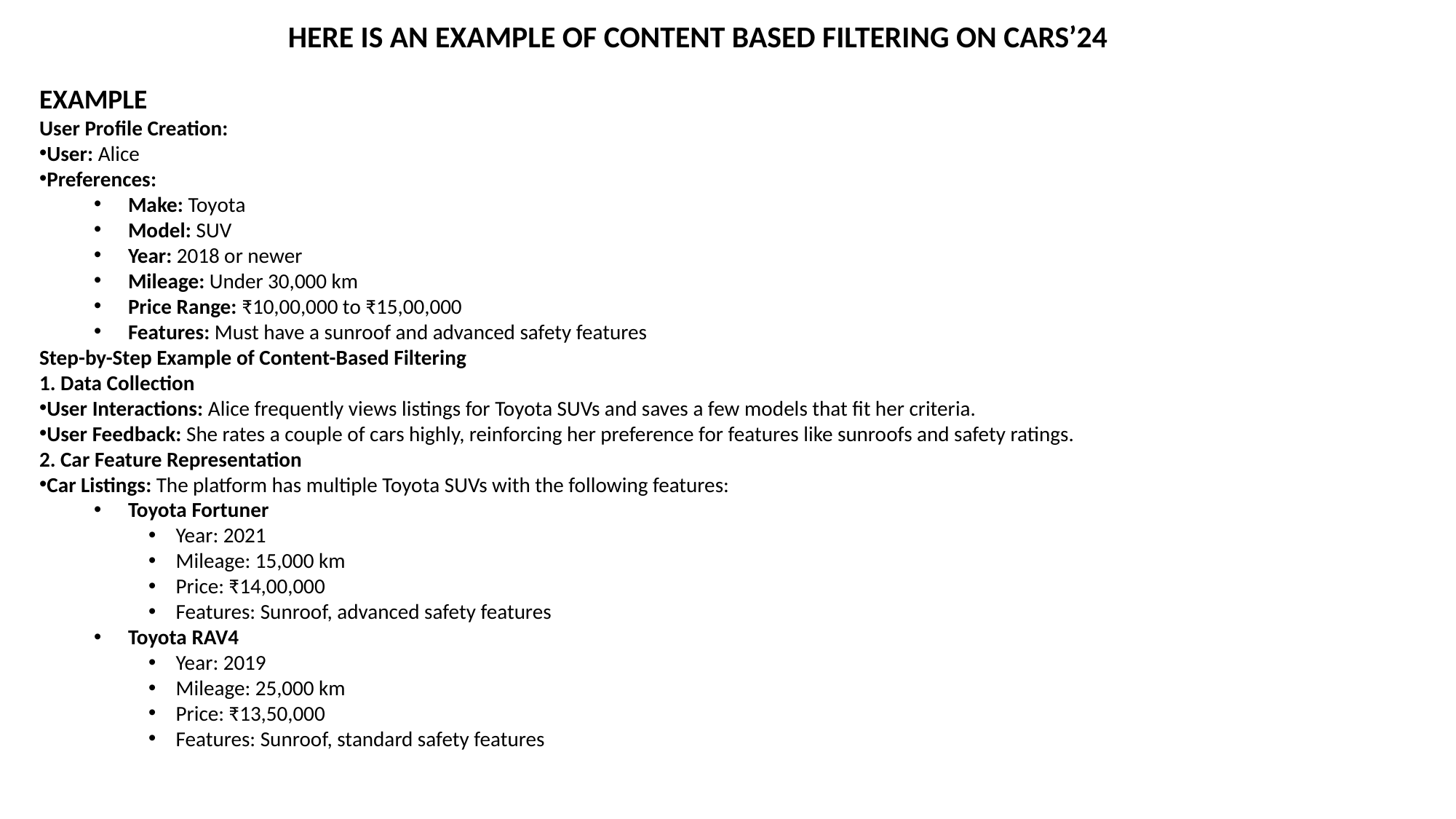

HERE IS AN EXAMPLE OF CONTENT BASED FILTERING ON CARS’24
EXAMPLE
User Profile Creation:
User: Alice
Preferences:
Make: Toyota
Model: SUV
Year: 2018 or newer
Mileage: Under 30,000 km
Price Range: ₹10,00,000 to ₹15,00,000
Features: Must have a sunroof and advanced safety features
Step-by-Step Example of Content-Based Filtering
1. Data Collection
User Interactions: Alice frequently views listings for Toyota SUVs and saves a few models that fit her criteria.
User Feedback: She rates a couple of cars highly, reinforcing her preference for features like sunroofs and safety ratings.
2. Car Feature Representation
Car Listings: The platform has multiple Toyota SUVs with the following features:
Toyota Fortuner
Year: 2021
Mileage: 15,000 km
Price: ₹14,00,000
Features: Sunroof, advanced safety features
Toyota RAV4
Year: 2019
Mileage: 25,000 km
Price: ₹13,50,000
Features: Sunroof, standard safety features